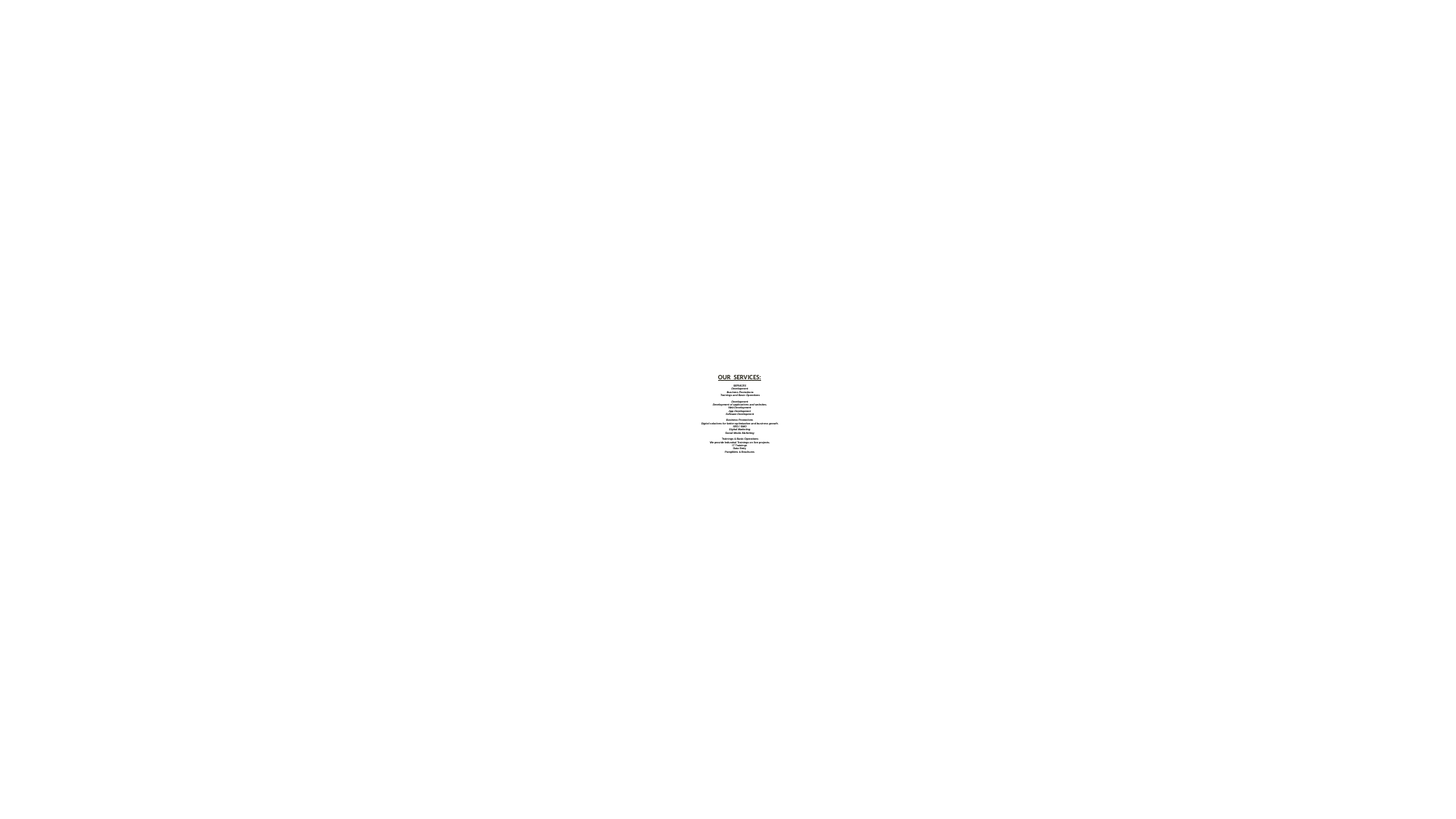

# OUR  SERVICES: SERVICES Development  Business Promotions  Trainings and Basic Operations Development Development of applications and websites. Web Development App Development Software Development Business Promotions Digital solutions for better optimization and business growth. SEO / SMO Digital Marketing Social Media Marketing Trainings & Basic Operations We provide Industrial Trainings on live projects. IT Trainings Data Entry Pamphlets & Brochures